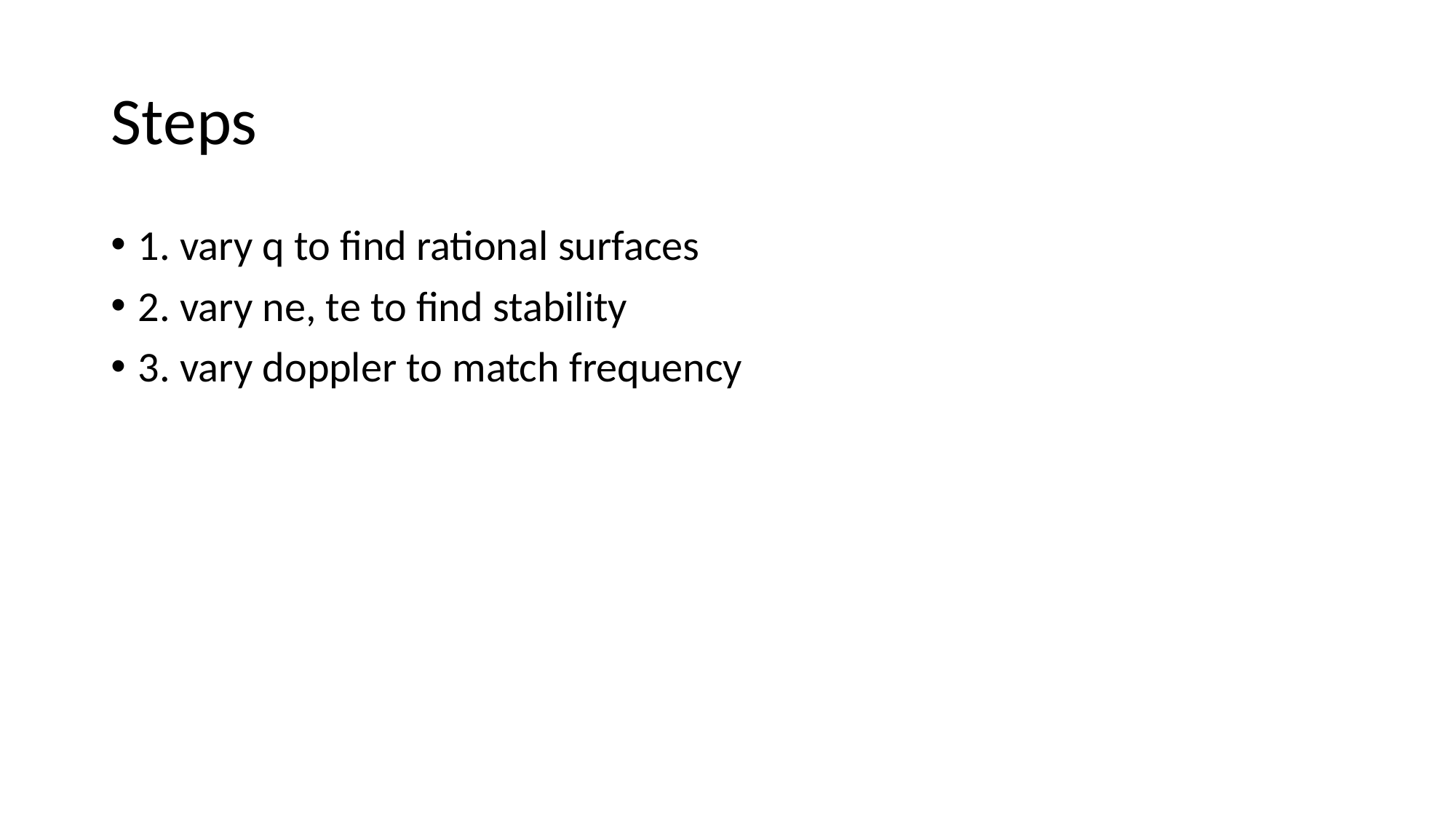

# Steps
1. vary q to find rational surfaces
2. vary ne, te to find stability
3. vary doppler to match frequency